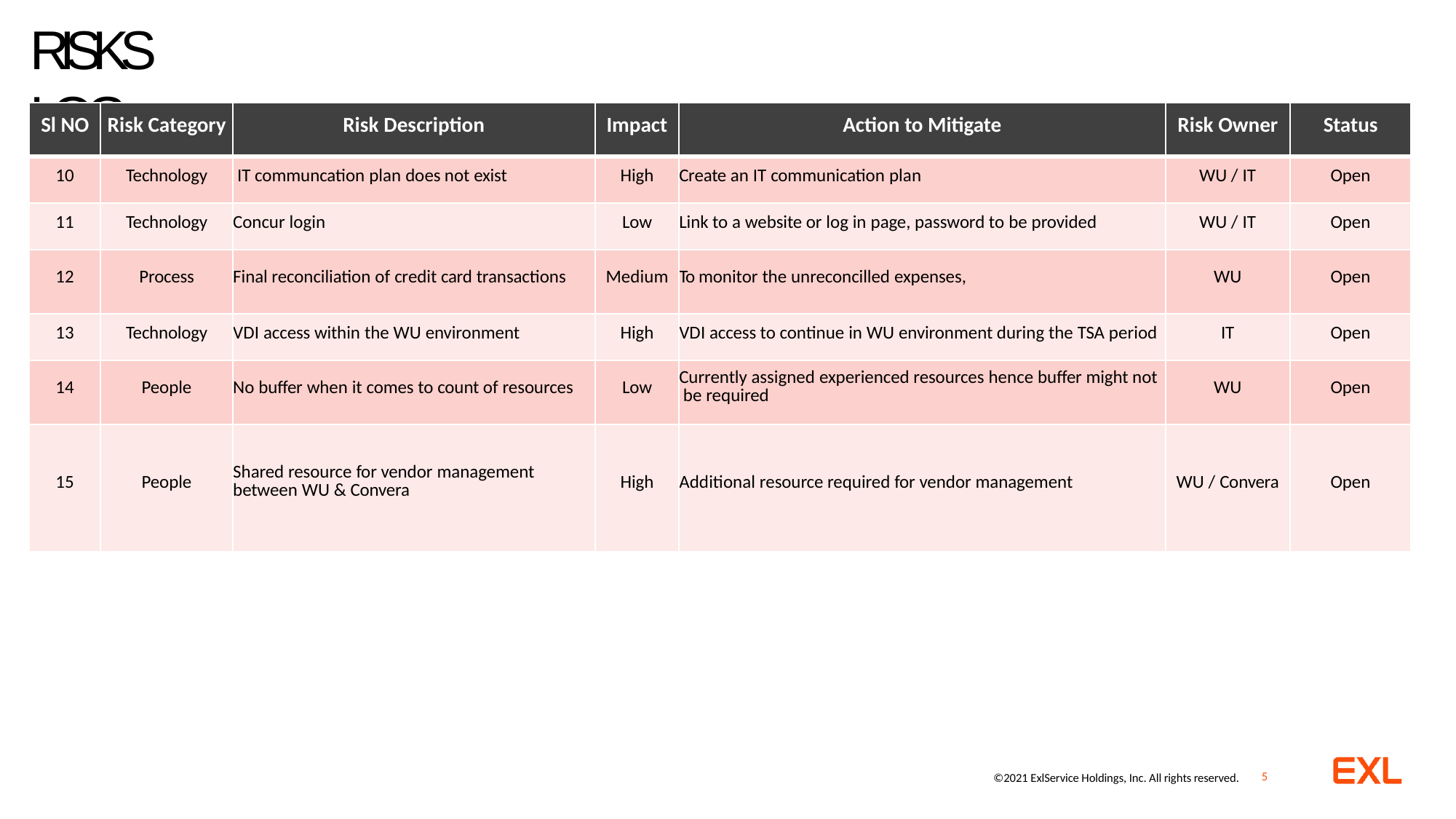

# RISKS LOG
| Sl NO | Risk Category | Risk Description | Impact | Action to Mitigate | Risk Owner | Status |
| --- | --- | --- | --- | --- | --- | --- |
| 10 | Technology | IT communcation plan does not exist | High | Create an IT communication plan | WU / IT | Open |
| 11 | Technology | Concur login | Low | Link to a website or log in page, password to be provided | WU / IT | Open |
| 12 | Process | Final reconciliation of credit card transactions | Medium | To monitor the unreconcilled expenses, | WU | Open |
| 13 | Technology | VDI access within the WU environment | High | VDI access to continue in WU environment during the TSA period | IT | Open |
| 14 | People | No buffer when it comes to count of resources | Low | Currently assigned experienced resources hence buffer might not be required | WU | Open |
| 15 | People | Shared resource for vendor management between WU & Convera | High | Additional resource required for vendor management | WU / Convera | Open |
5
©2021 ExlService Holdings, Inc. All rights reserved.